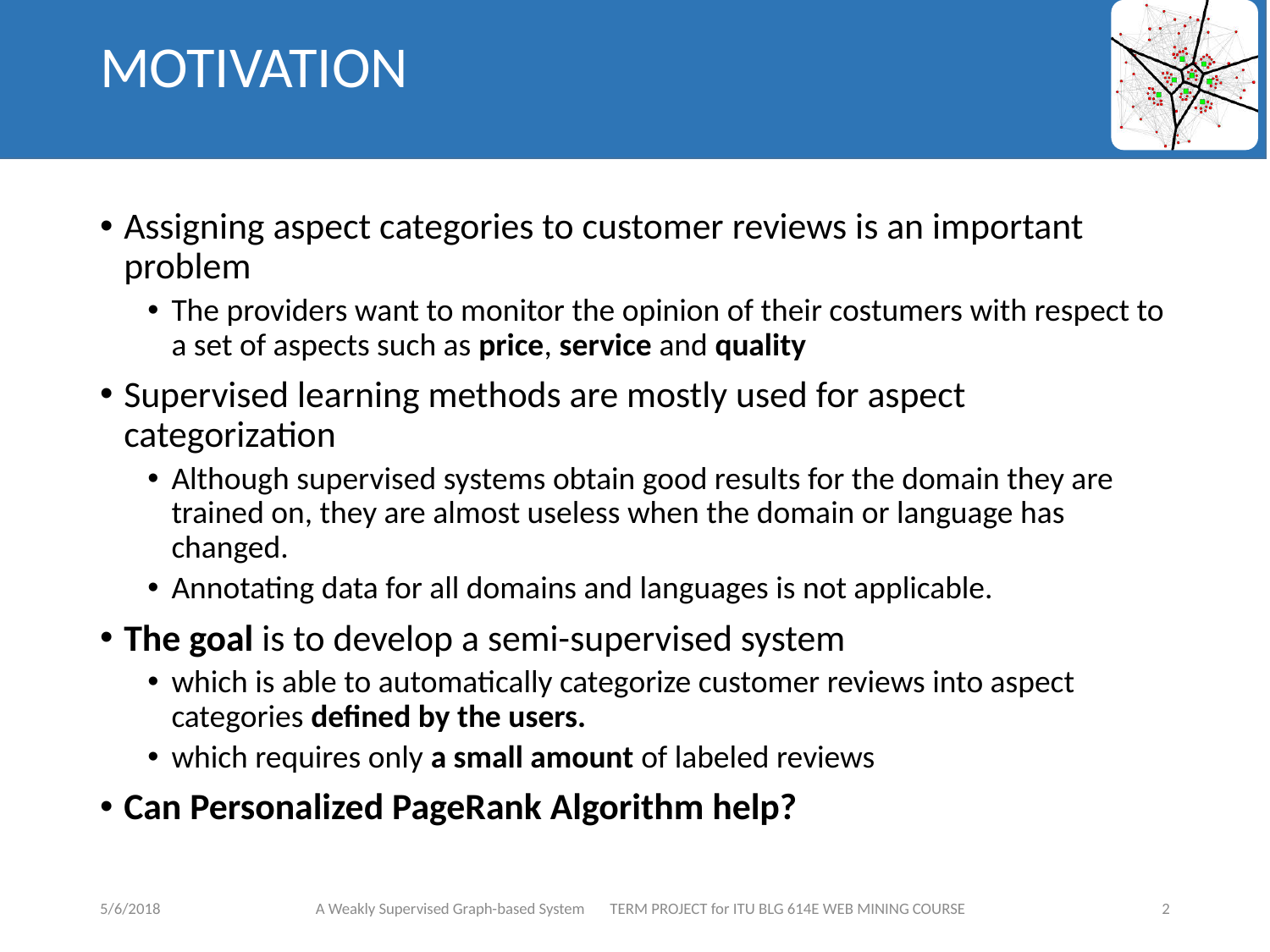

# MOTIVATION
Assigning aspect categories to customer reviews is an important problem
The providers want to monitor the opinion of their costumers with respect to a set of aspects such as price, service and quality
Supervised learning methods are mostly used for aspect categorization
Although supervised systems obtain good results for the domain they are trained on, they are almost useless when the domain or language has changed.
Annotating data for all domains and languages is not applicable.
The goal is to develop a semi-supervised system
which is able to automatically categorize customer reviews into aspect categories defined by the users.
which requires only a small amount of labeled reviews
Can Personalized PageRank Algorithm help?
5/6/2018
A Weakly Supervised Graph-based System       TERM PROJECT for ITU BLG 614E WEB MINING COURSE
2